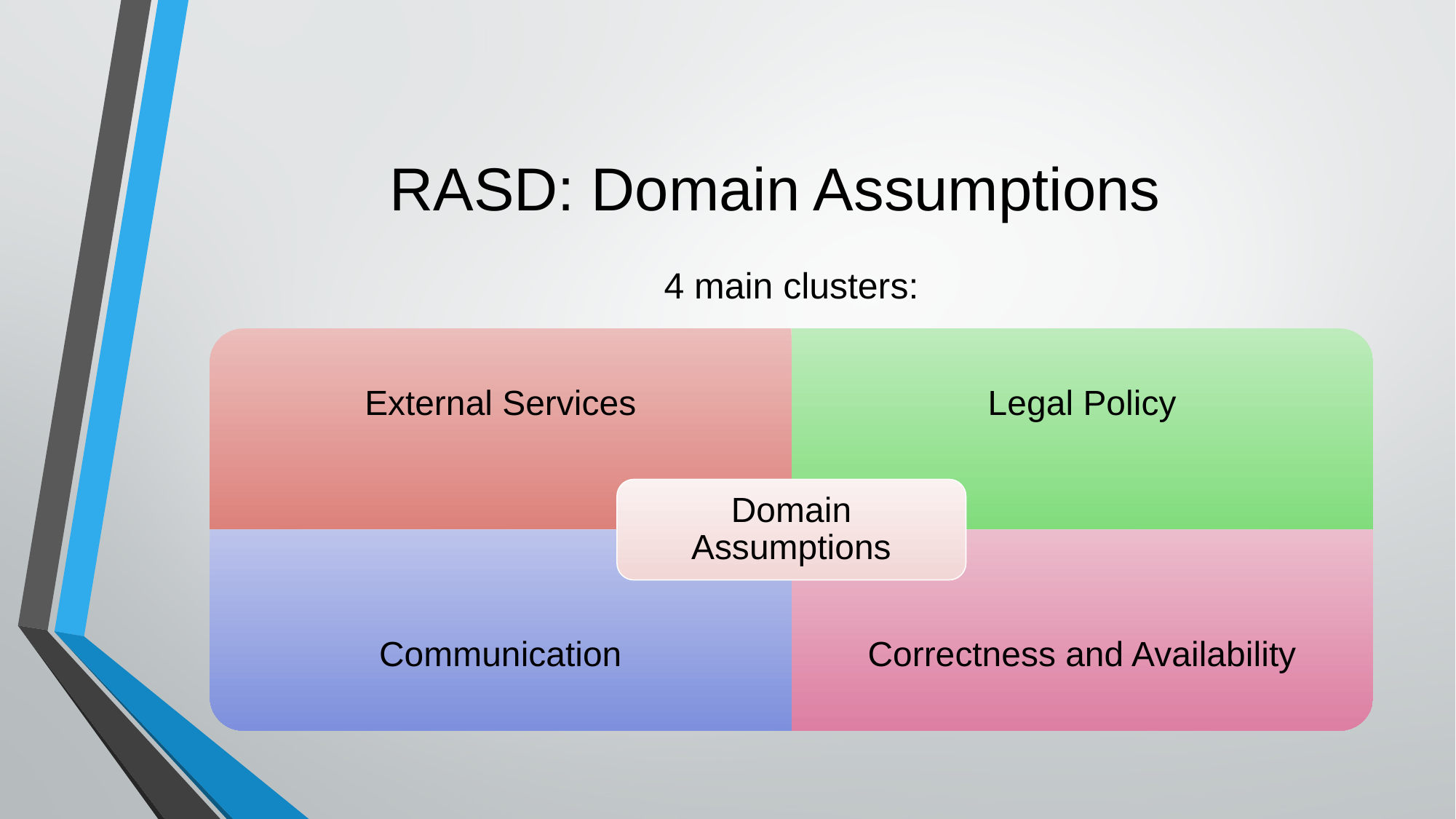

# RASD: Domain Assumptions
4 main clusters:
External Services
Legal Policy
Domain Assumptions
Communication
Correctness and Availability